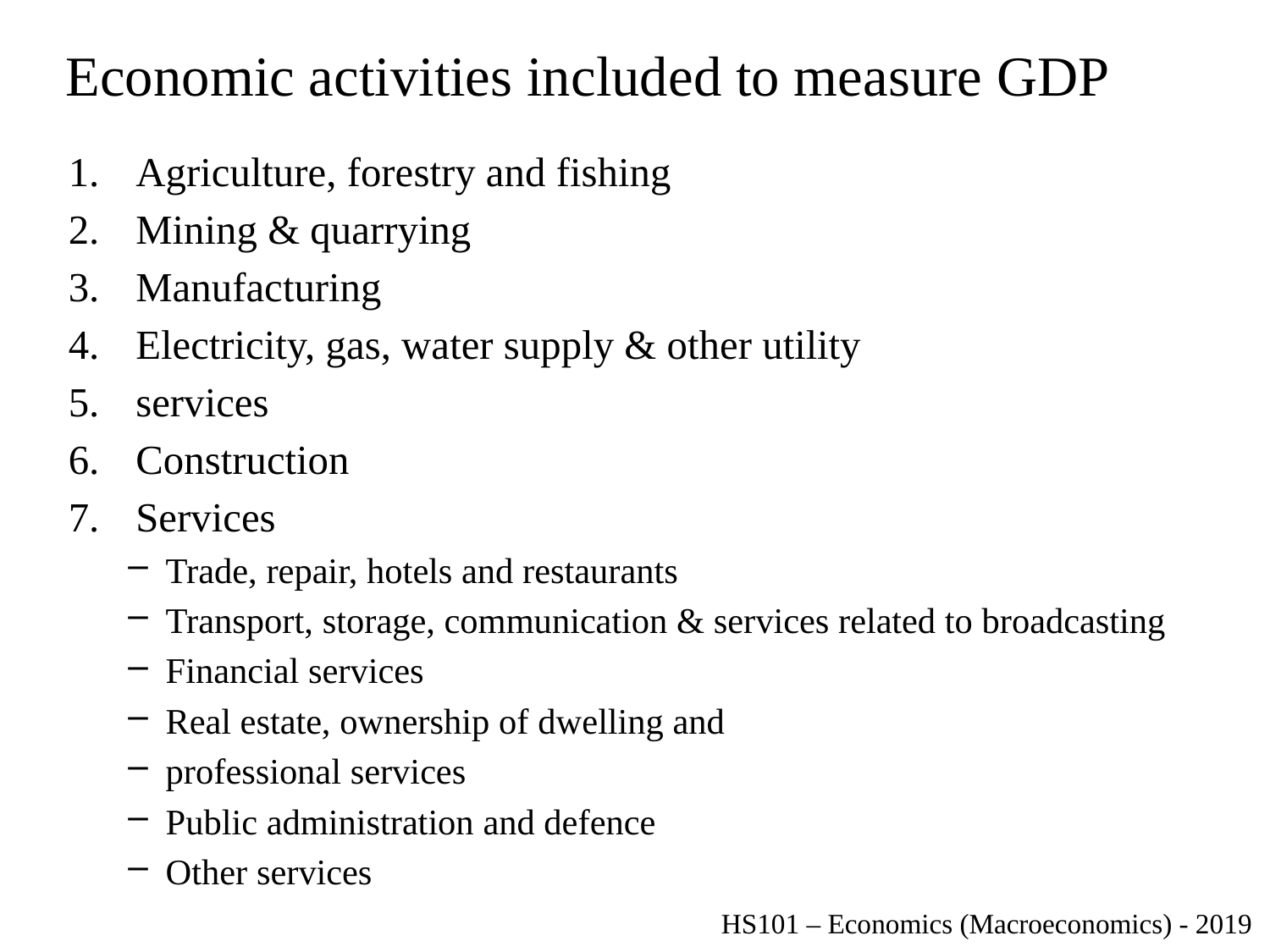

# Economic activities included to measure GDP
Agriculture, forestry and fishing
Mining & quarrying
Manufacturing
Electricity, gas, water supply & other utility
services
Construction
Services
Trade, repair, hotels and restaurants
Transport, storage, communication & services related to broadcasting
Financial services
Real estate, ownership of dwelling and
professional services
Public administration and defence
Other services
HS101 – Economics (Macroeconomics) - 2019